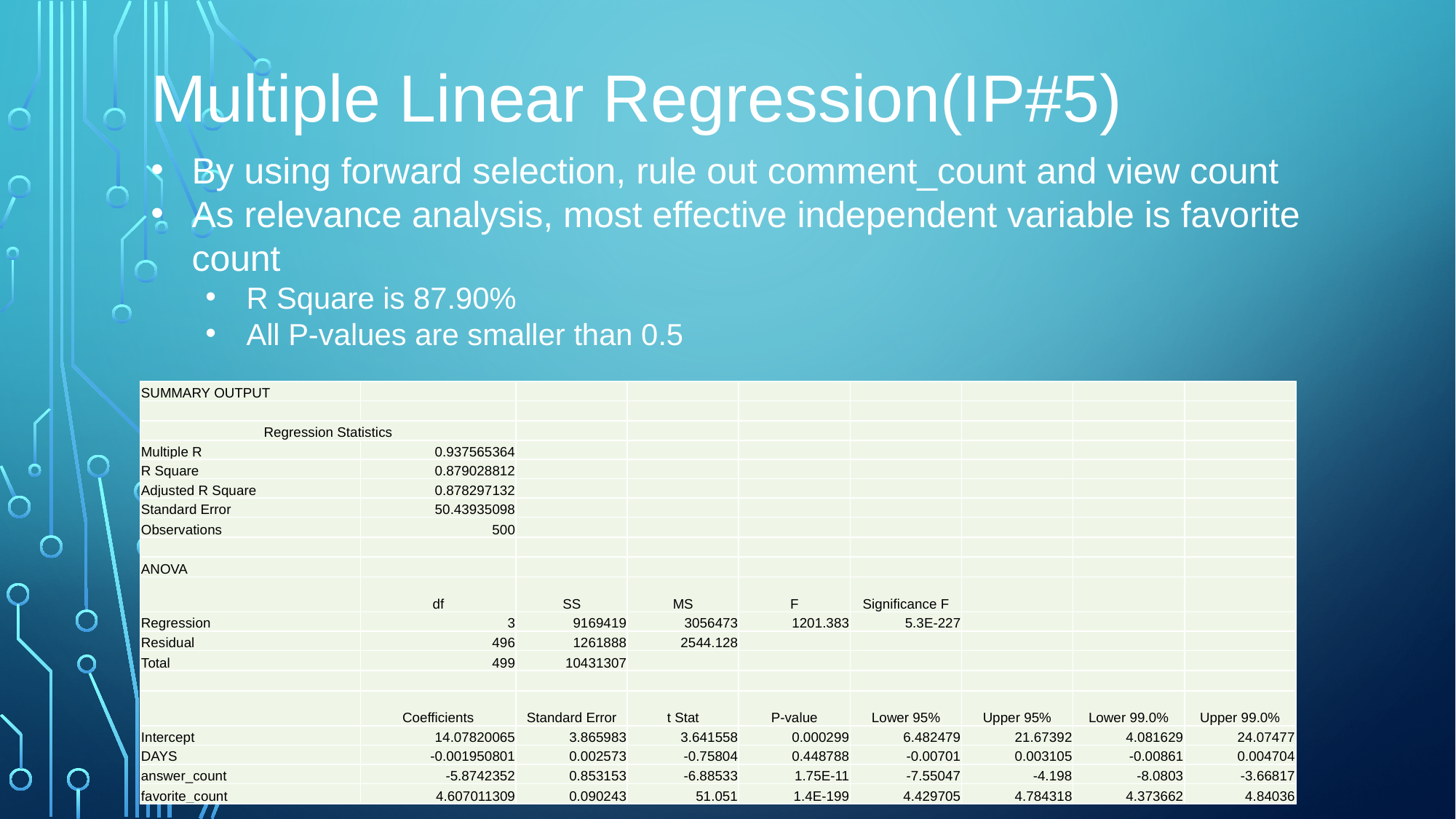

Multiple Linear Regression(IP#5)
By using forward selection, rule out comment_count and view count
As relevance analysis, most effective independent variable is favorite count
R Square is 87.90%
All P-values are smaller than 0.5

| SUMMARY OUTPUT |  |  |  |  |  |  |  |  |
| --- | --- | --- | --- | --- | --- | --- | --- | --- |
|  |  |  |  |  |  |  |  |  |
| Regression Statistics |  |  |  |  |  |  |  |  |
| Multiple R | 0.937565364 |  |  |  |  |  |  |  |
| R Square | 0.879028812 |  |  |  |  |  |  |  |
| Adjusted R Square | 0.878297132 |  |  |  |  |  |  |  |
| Standard Error | 50.43935098 |  |  |  |  |  |  |  |
| Observations | 500 |  |  |  |  |  |  |  |
|  |  |  |  |  |  |  |  |  |
| ANOVA |  |  |  |  |  |  |  |  |
|  | df | SS | MS | F | Significance F |  |  |  |
| Regression | 3 | 9169419 | 3056473 | 1201.383 | 5.3E-227 |  |  |  |
| Residual | 496 | 1261888 | 2544.128 |  |  |  |  |  |
| Total | 499 | 10431307 |  |  |  |  |  |  |
|  |  |  |  |  |  |  |  |  |
|  | Coefficients | Standard Error | t Stat | P-value | Lower 95% | Upper 95% | Lower 99.0% | Upper 99.0% |
| Intercept | 14.07820065 | 3.865983 | 3.641558 | 0.000299 | 6.482479 | 21.67392 | 4.081629 | 24.07477 |
| DAYS | -0.001950801 | 0.002573 | -0.75804 | 0.448788 | -0.00701 | 0.003105 | -0.00861 | 0.004704 |
| answer\_count | -5.8742352 | 0.853153 | -6.88533 | 1.75E-11 | -7.55047 | -4.198 | -8.0803 | -3.66817 |
| favorite\_count | 4.607011309 | 0.090243 | 51.051 | 1.4E-199 | 4.429705 | 4.784318 | 4.373662 | 4.84036 |